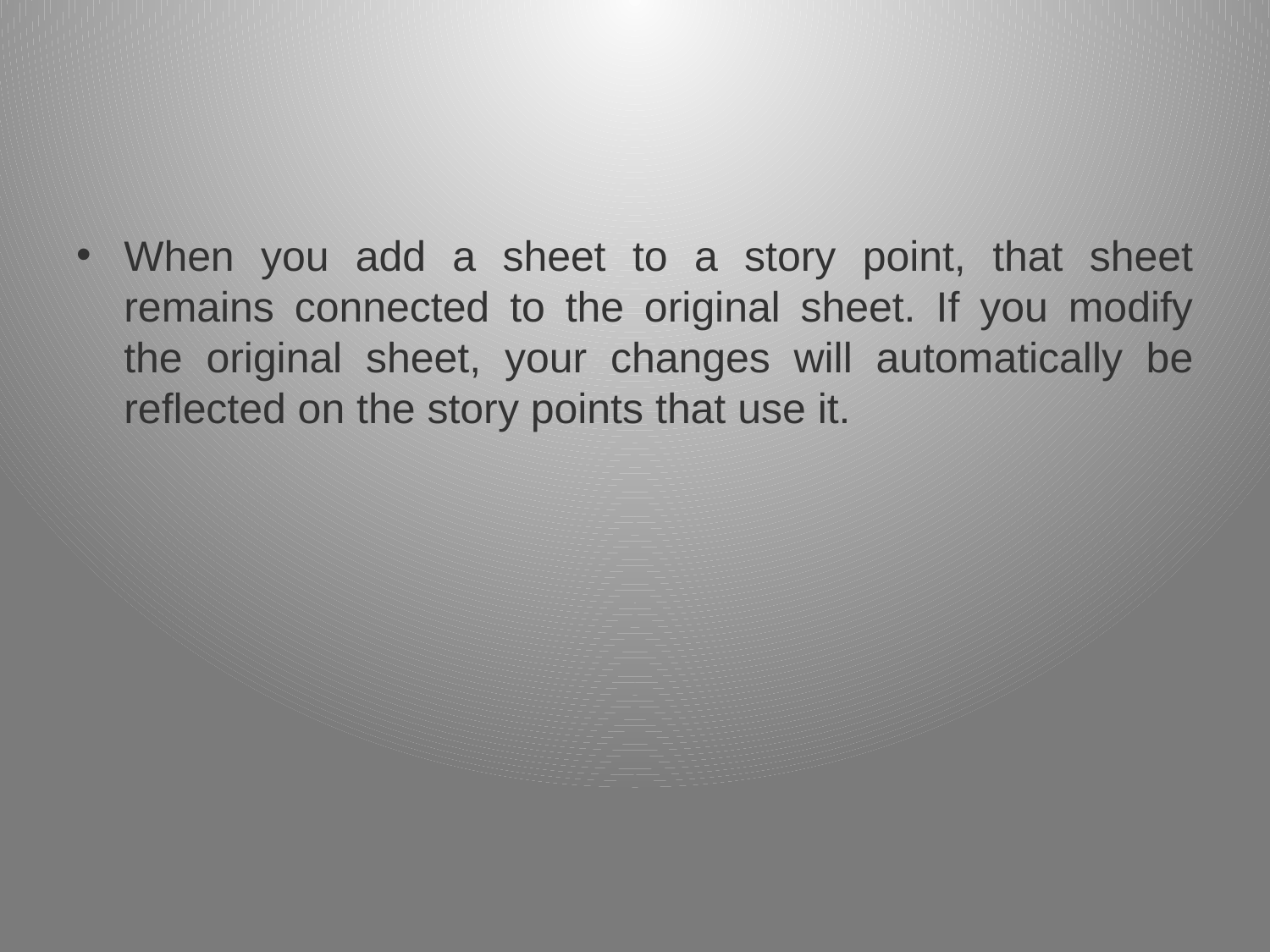

#
When you add a sheet to a story point, that sheet remains connected to the original sheet. If you modify the original sheet, your changes will automatically be reflected on the story points that use it.